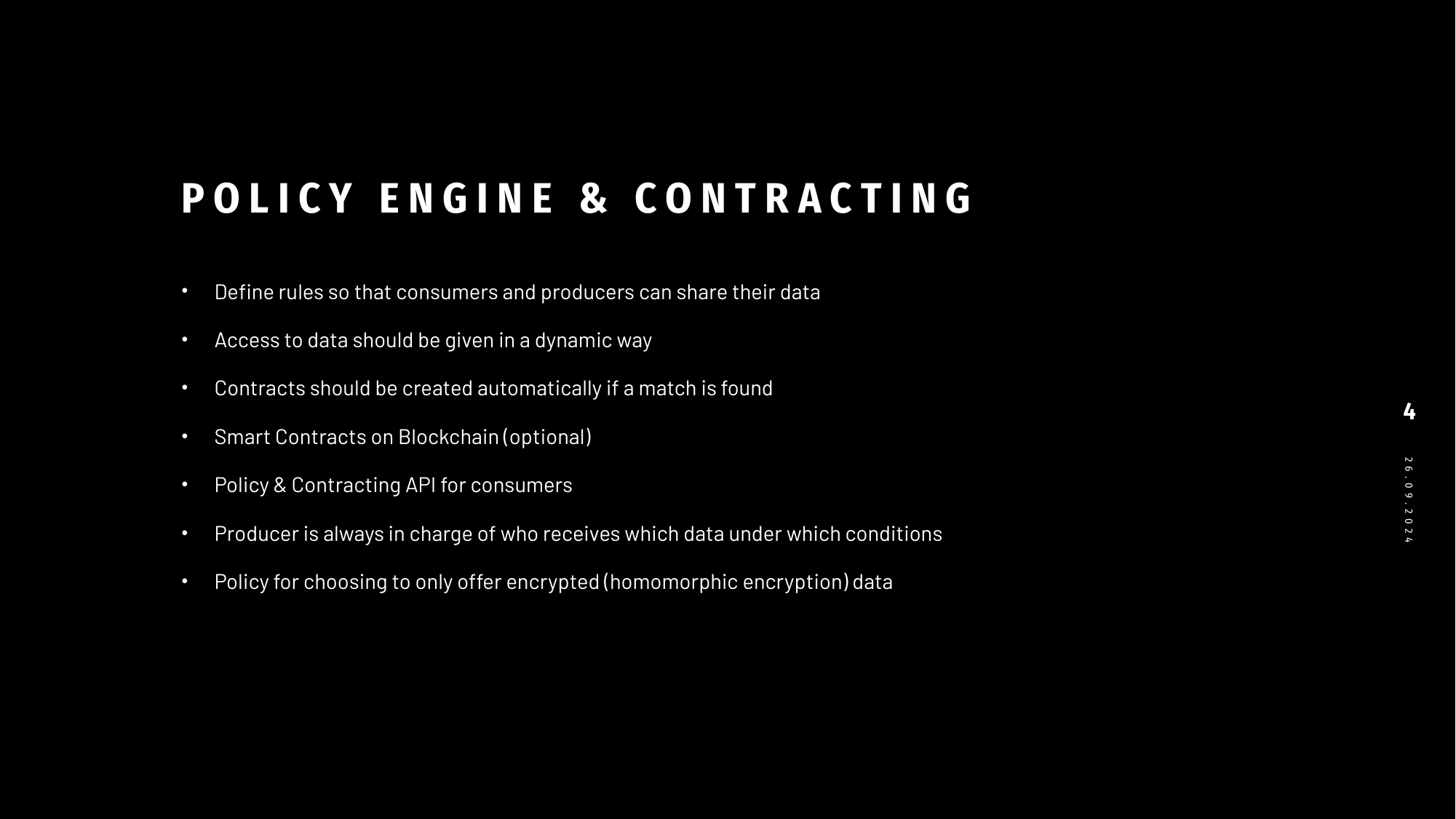

# Policy Engine & Contracting

Define rules so that consumers and producers can share their data
Access to data should be given in a dynamic way
Contracts should be created automatically if a match is found
Smart Contracts on Blockchain (optional)
Policy & Contracting API for consumers
Producer is always in charge of who receives which data under which conditions
Policy for choosing to only offer encrypted (homomorphic encryption) data
4
26.09.2024